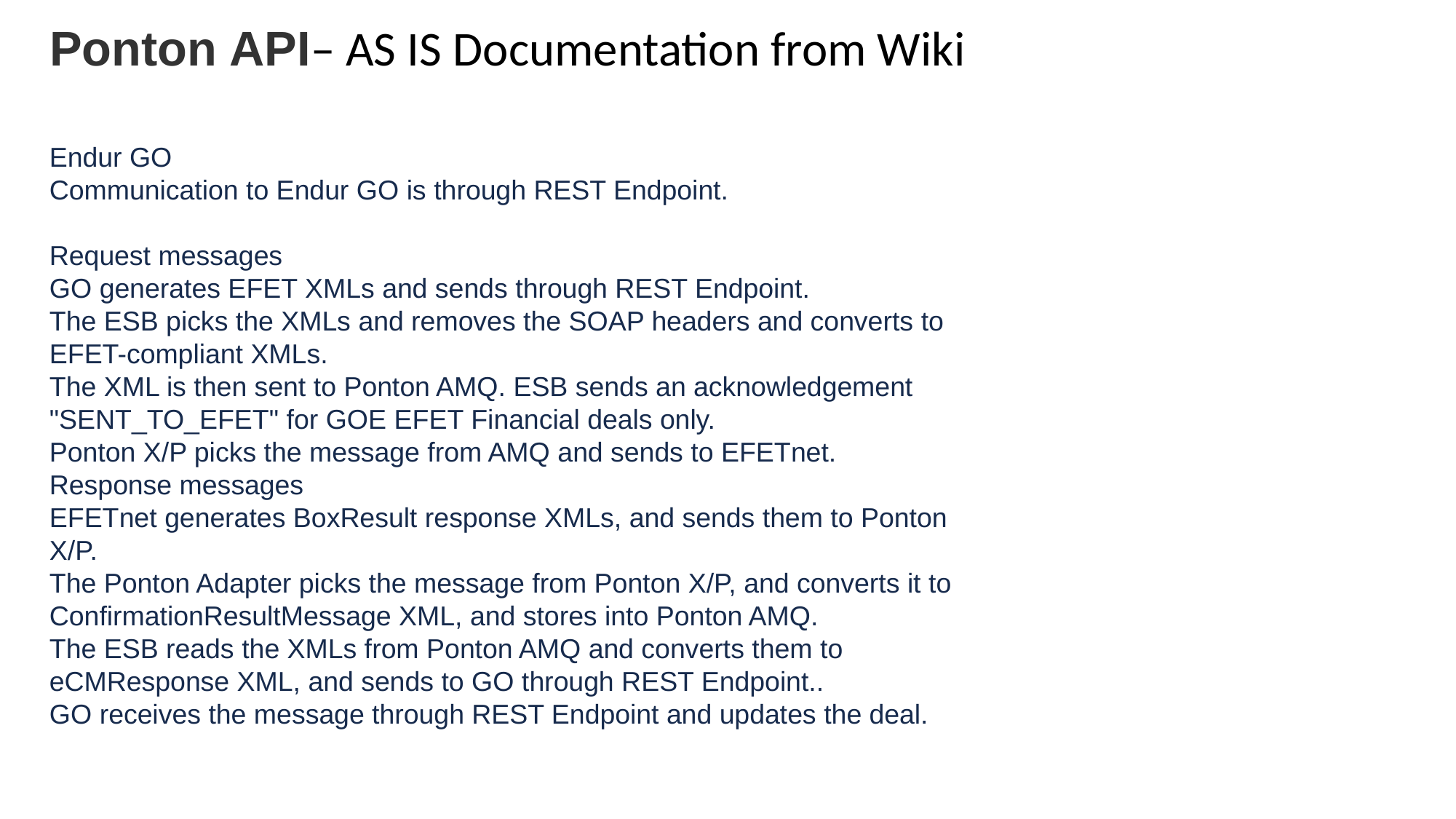

# Ponton API– AS IS Documentation from Wiki
Endur GO
Communication to Endur GO is through REST Endpoint.

Request messages
GO generates EFET XMLs and sends through REST Endpoint.
The ESB picks the XMLs and removes the SOAP headers and converts to EFET-compliant XMLs.
The XML is then sent to Ponton AMQ. ESB sends an acknowledgement "SENT_TO_EFET" for GOE EFET Financial deals only.
Ponton X/P picks the message from AMQ and sends to EFETnet.
Response messages
EFETnet generates BoxResult response XMLs, and sends them to Ponton X/P.
The Ponton Adapter picks the message from Ponton X/P, and converts it to ConfirmationResultMessage XML, and stores into Ponton AMQ.
The ESB reads the XMLs from Ponton AMQ and converts them to eCMResponse XML, and sends to GO through REST Endpoint..
GO receives the message through REST Endpoint and updates the deal.